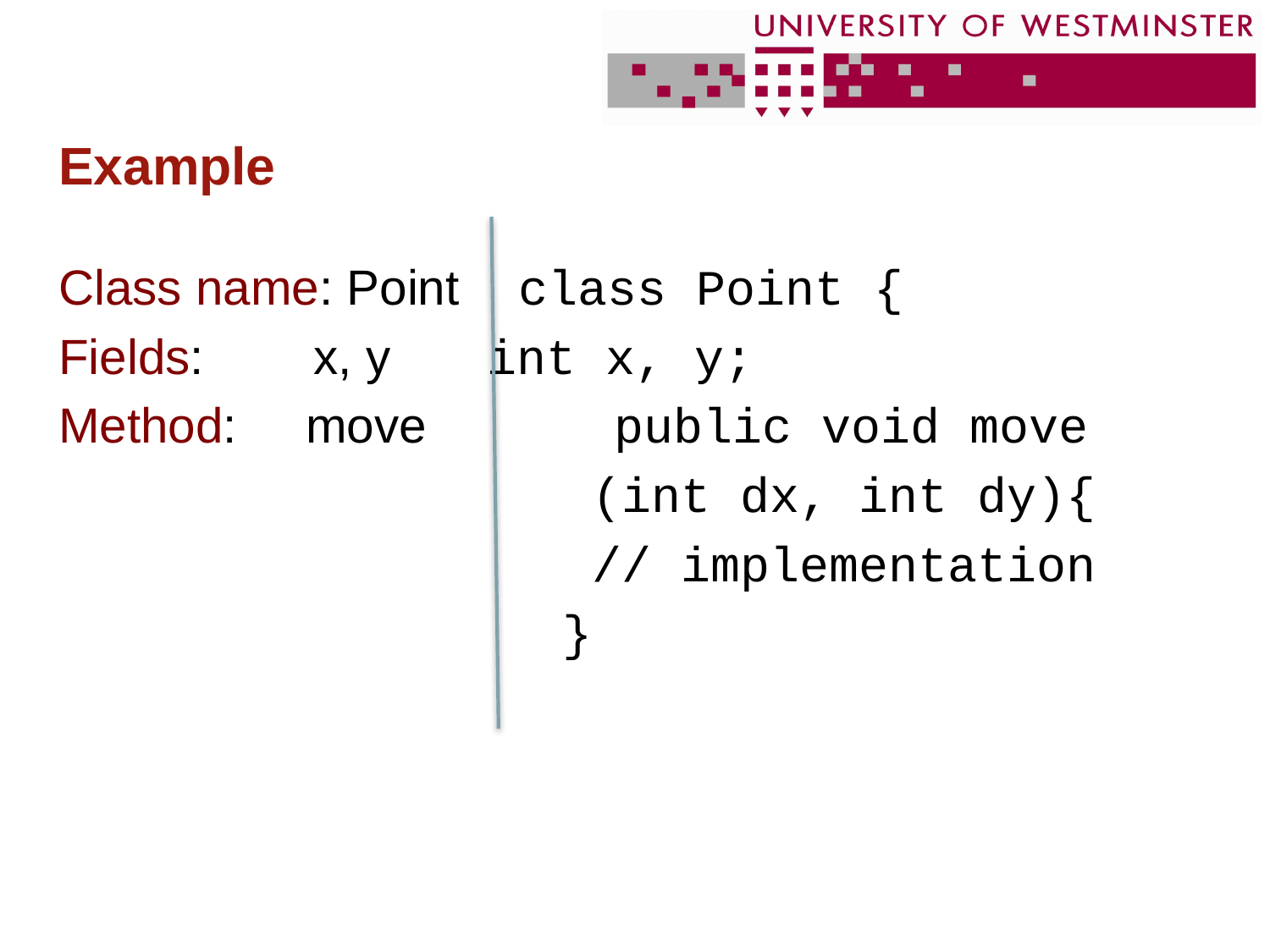

# Example
Class name: Point  class Point {
Fields:        x, y    	int x, y;
Method:     move   	public void move
                  (int dx, int dy){
                  // implementation
                 }